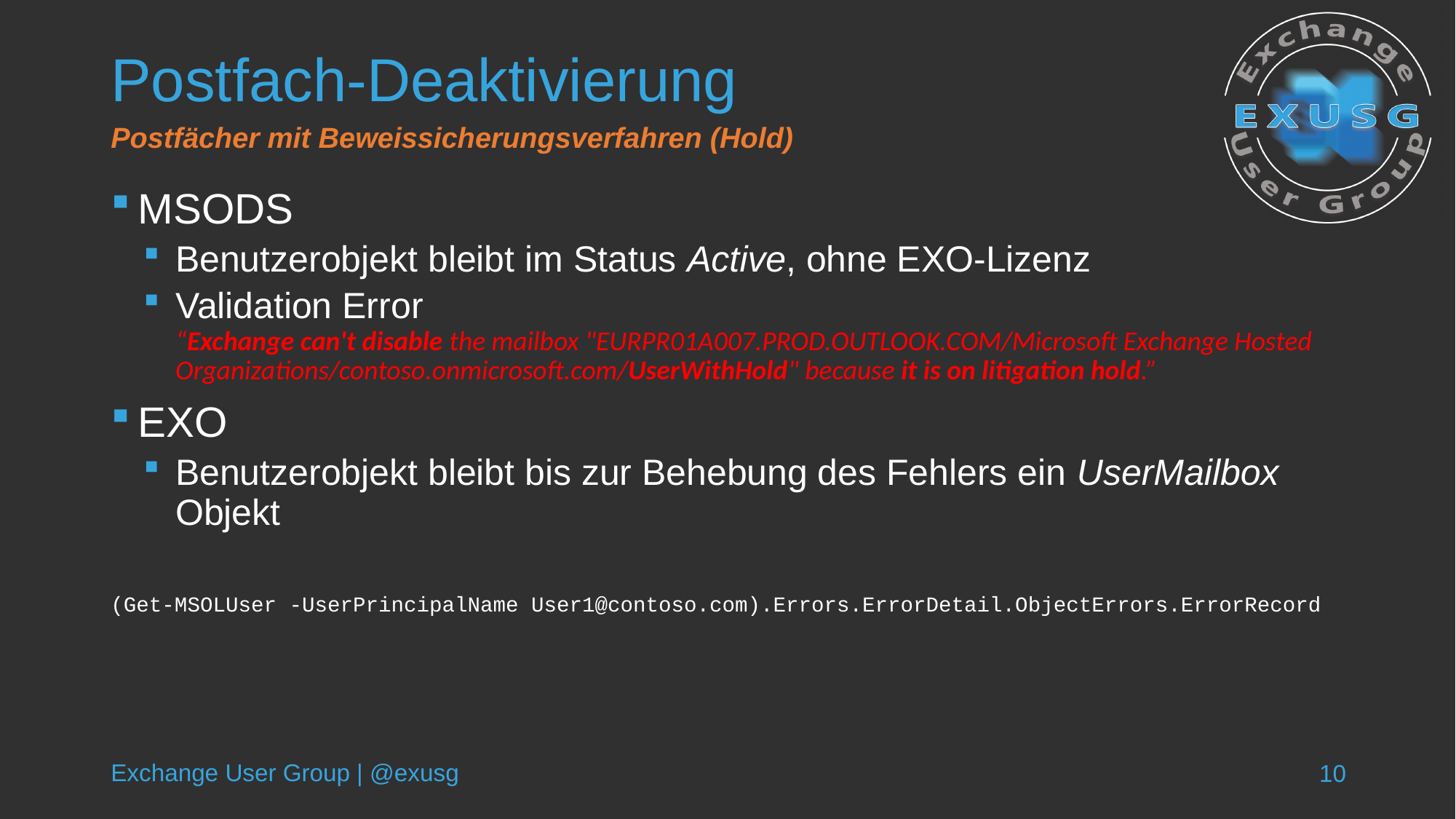

# Postfach-Deaktivierung
Postfächer mit Beweissicherungsverfahren (Hold)
MSODS
Benutzerobjekt bleibt im Status Active, ohne EXO-Lizenz
Validation Error
“Exchange can't disable the mailbox "EURPR01A007.PROD.OUTLOOK.COM/Microsoft Exchange Hosted Organizations/contoso.onmicrosoft.com/UserWithHold" because it is on litigation hold.”
EXO
Benutzerobjekt bleibt bis zur Behebung des Fehlers ein UserMailbox Objekt
(Get-MSOLUser -UserPrincipalName User1@contoso.com).Errors.ErrorDetail.ObjectErrors.ErrorRecord